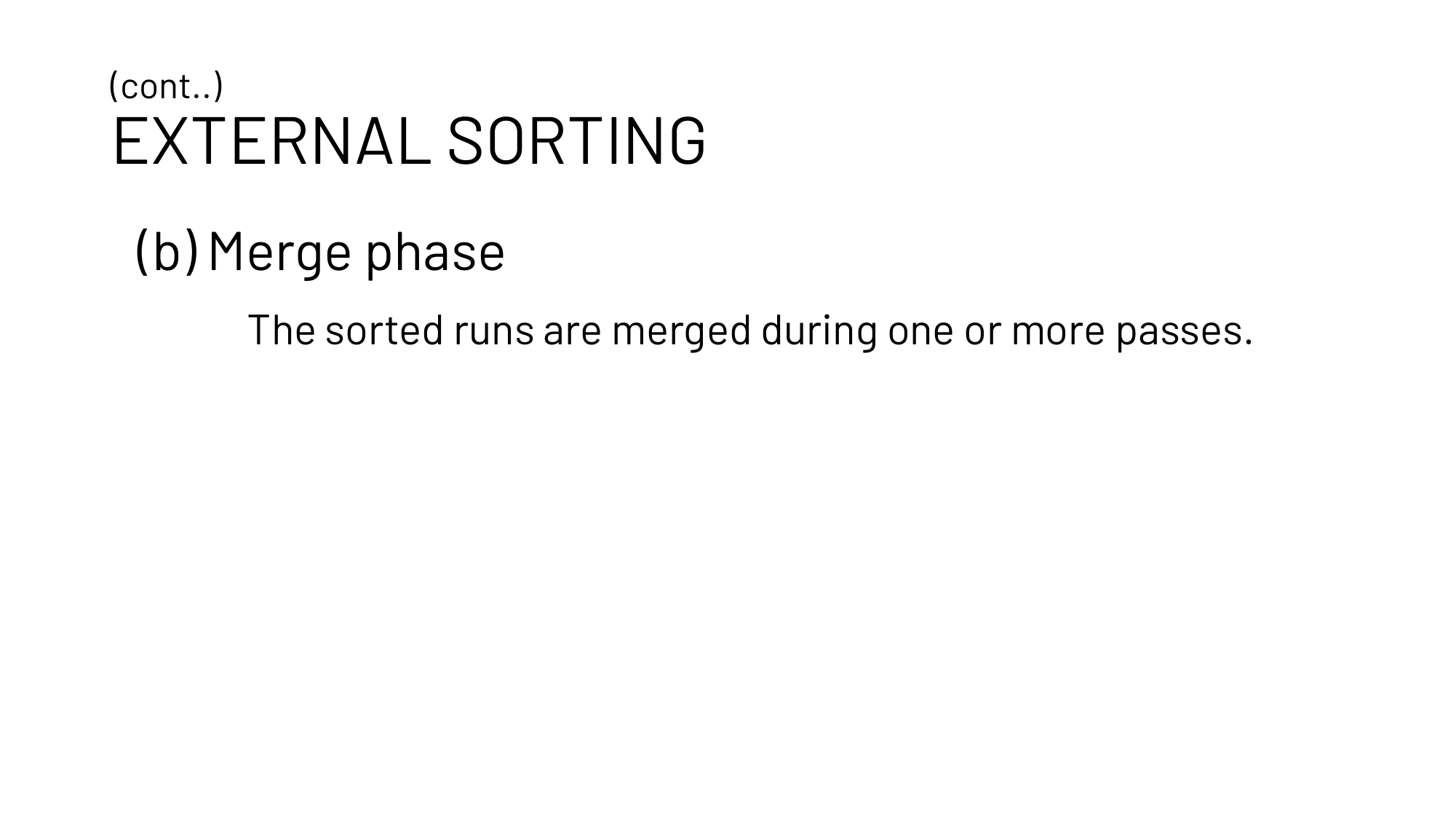

# (cont..) EXTERNAL SORTING
	(b) Merge phase
   	The sorted runs are merged during one or more passes.